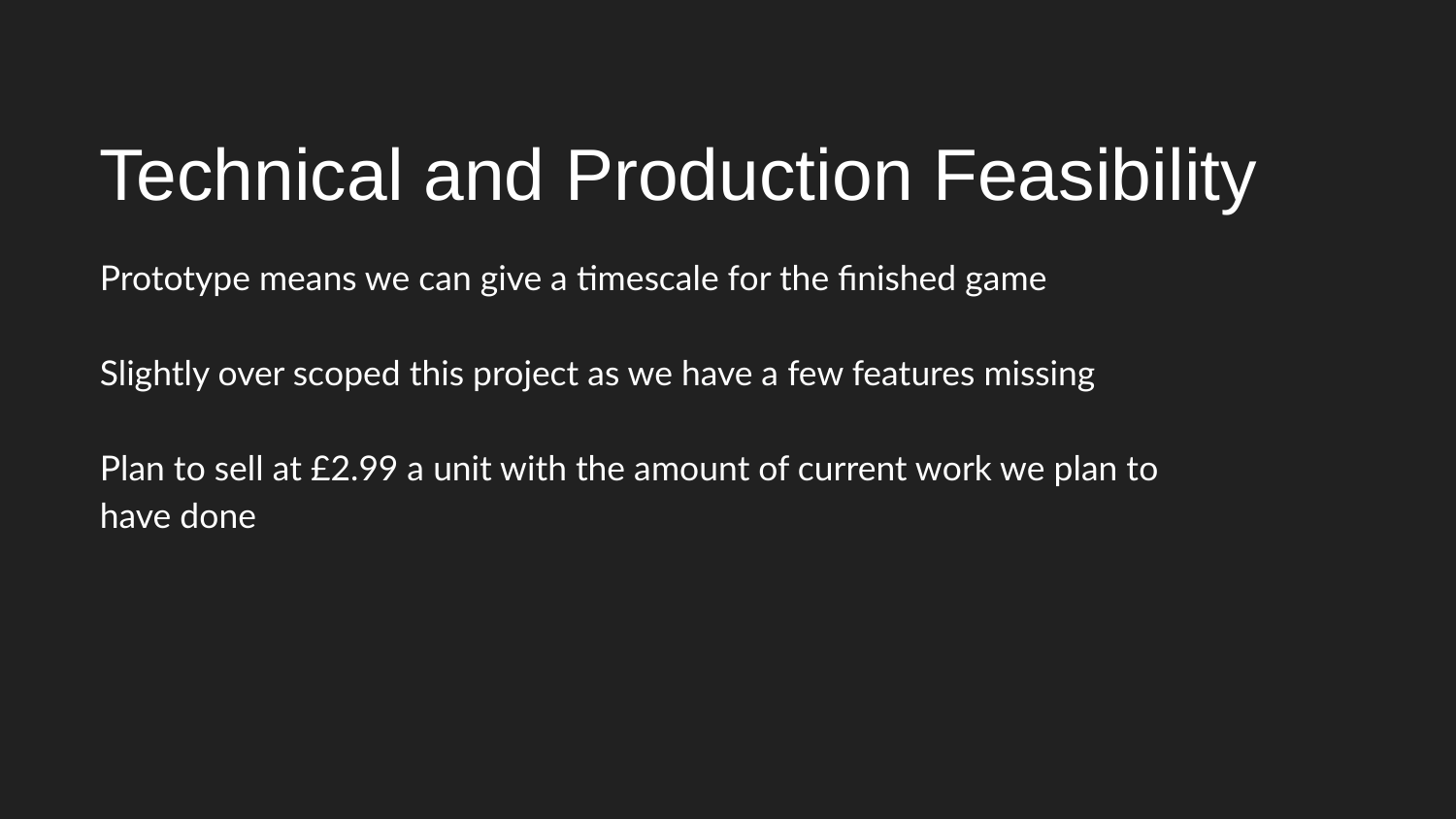

Technical and Production Feasibility
Prototype means we can give a timescale for the finished game
Slightly over scoped this project as we have a few features missing
Plan to sell at £2.99 a unit with the amount of current work we plan to have done